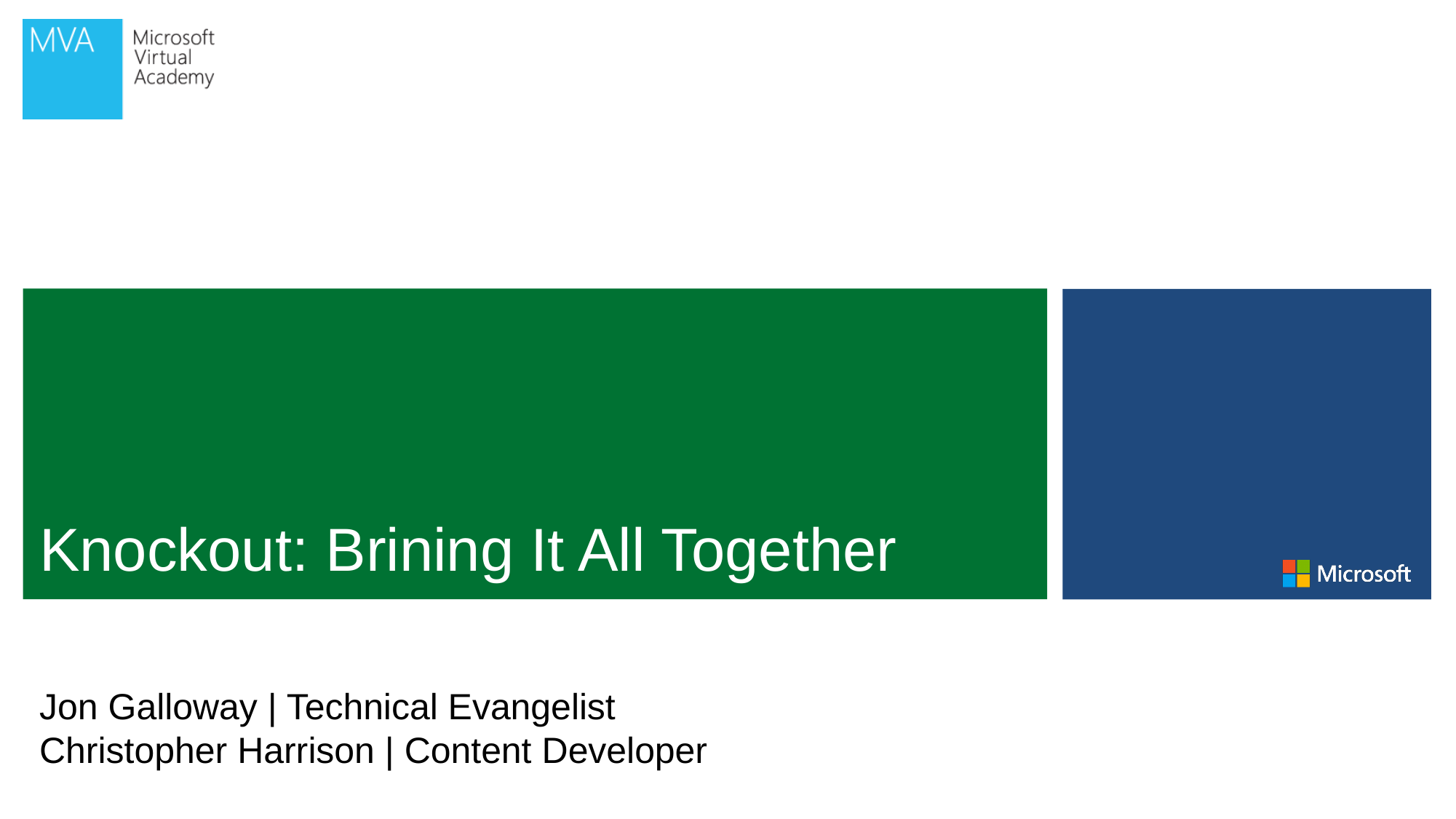

# Knockout: Brining It All Together
Jon Galloway | Technical Evangelist
Christopher Harrison | Content Developer